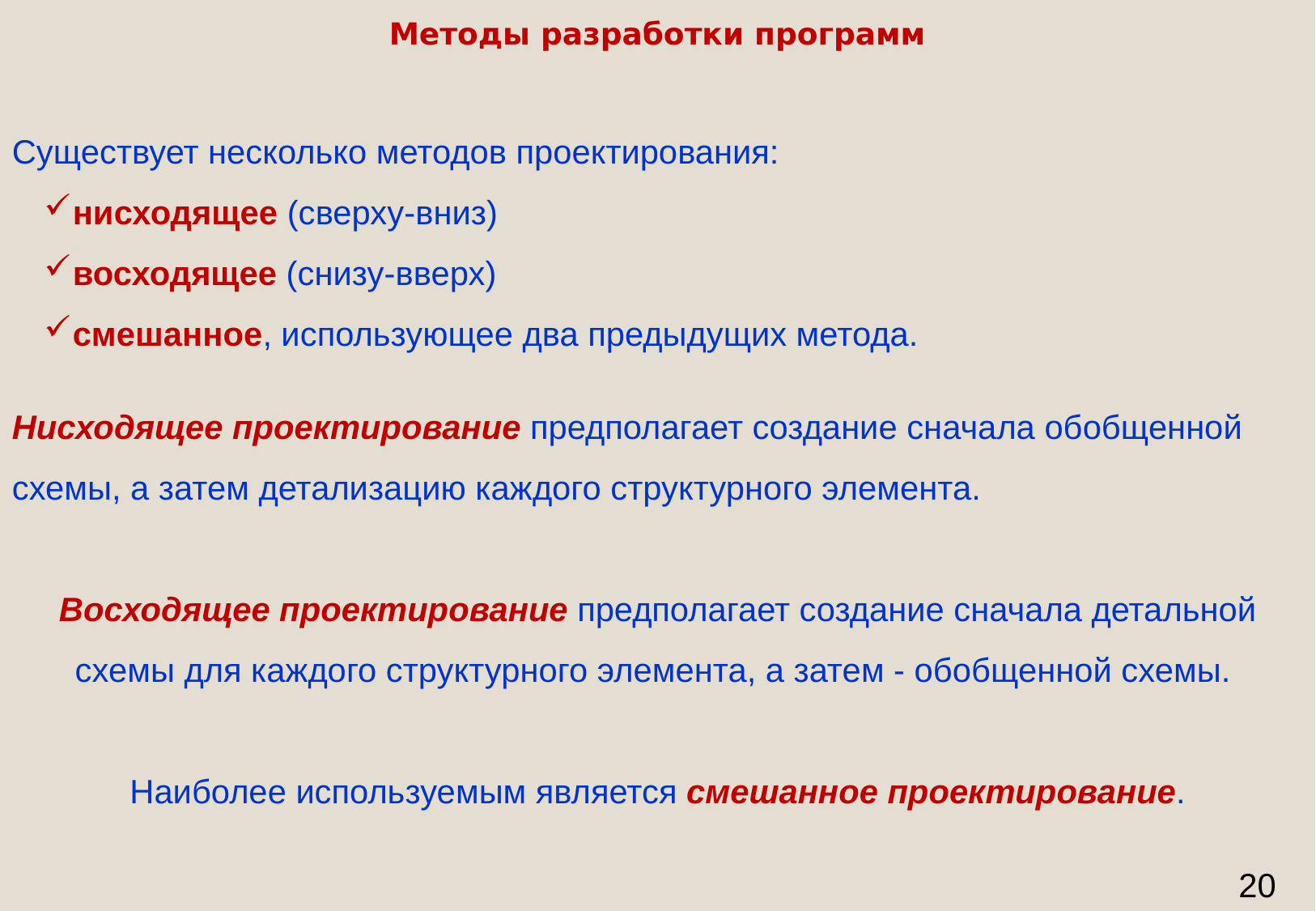

Методы разработки программ
Существует несколько методов проектирования:
нисходящее (сверху-вниз)
восходящее (снизу-вверх)
смешанное, использующее два предыдущих метода.
Нисходящее проектирование предполагает создание сначала обобщенной схемы, а затем детализацию каждого структурного элемента.

Восходящее проектирование предполагает создание сначала детальной схемы для каждого структурного элемента, а затем - обобщенной схемы.

Наиболее используемым является смешанное проектирование.
20